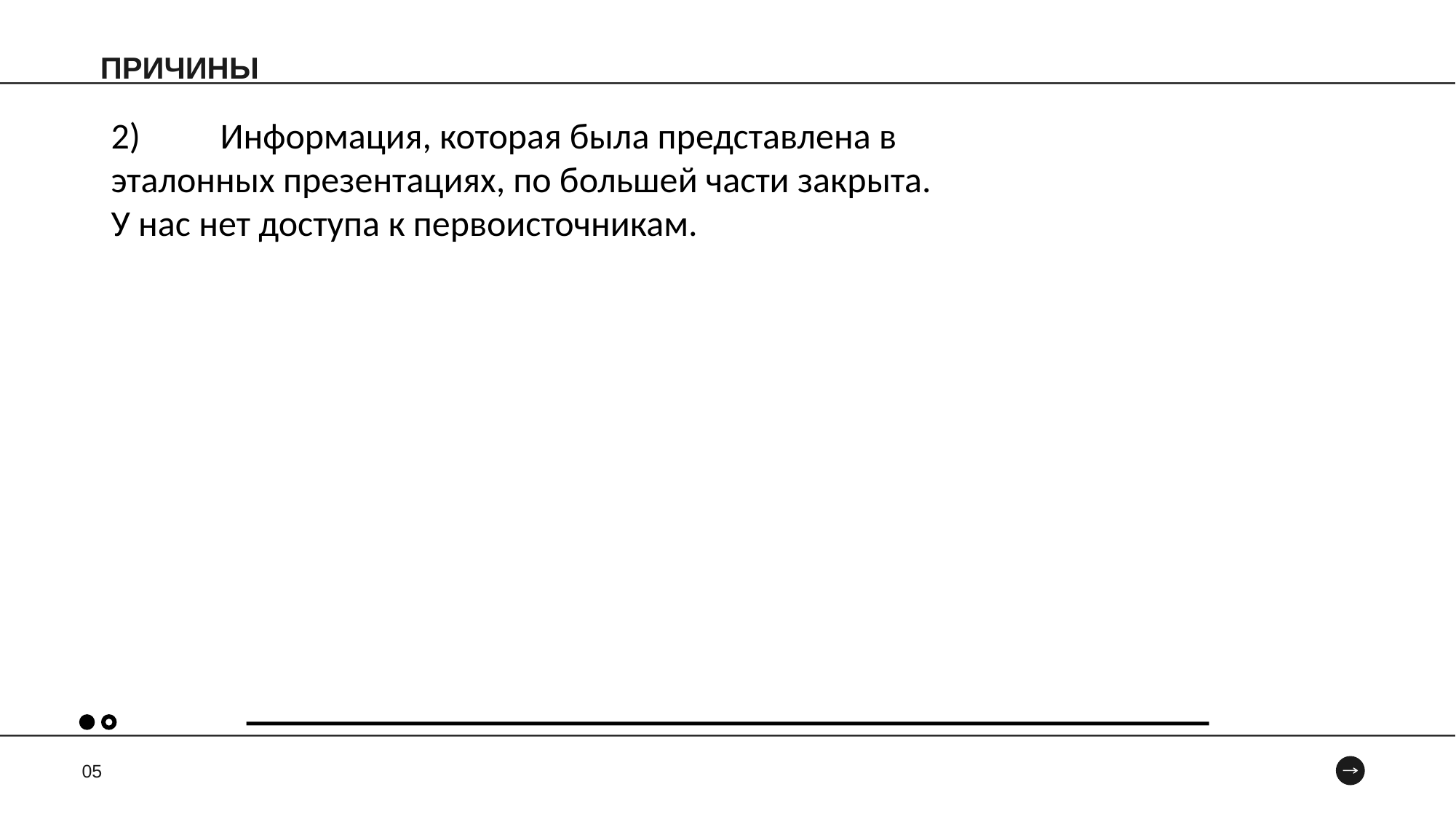

ПРИЧИНЫ

2) 	Информация, которая была представлена в эталонных презентациях, по большей части закрыта. У нас нет доступа к первоисточникам.

05